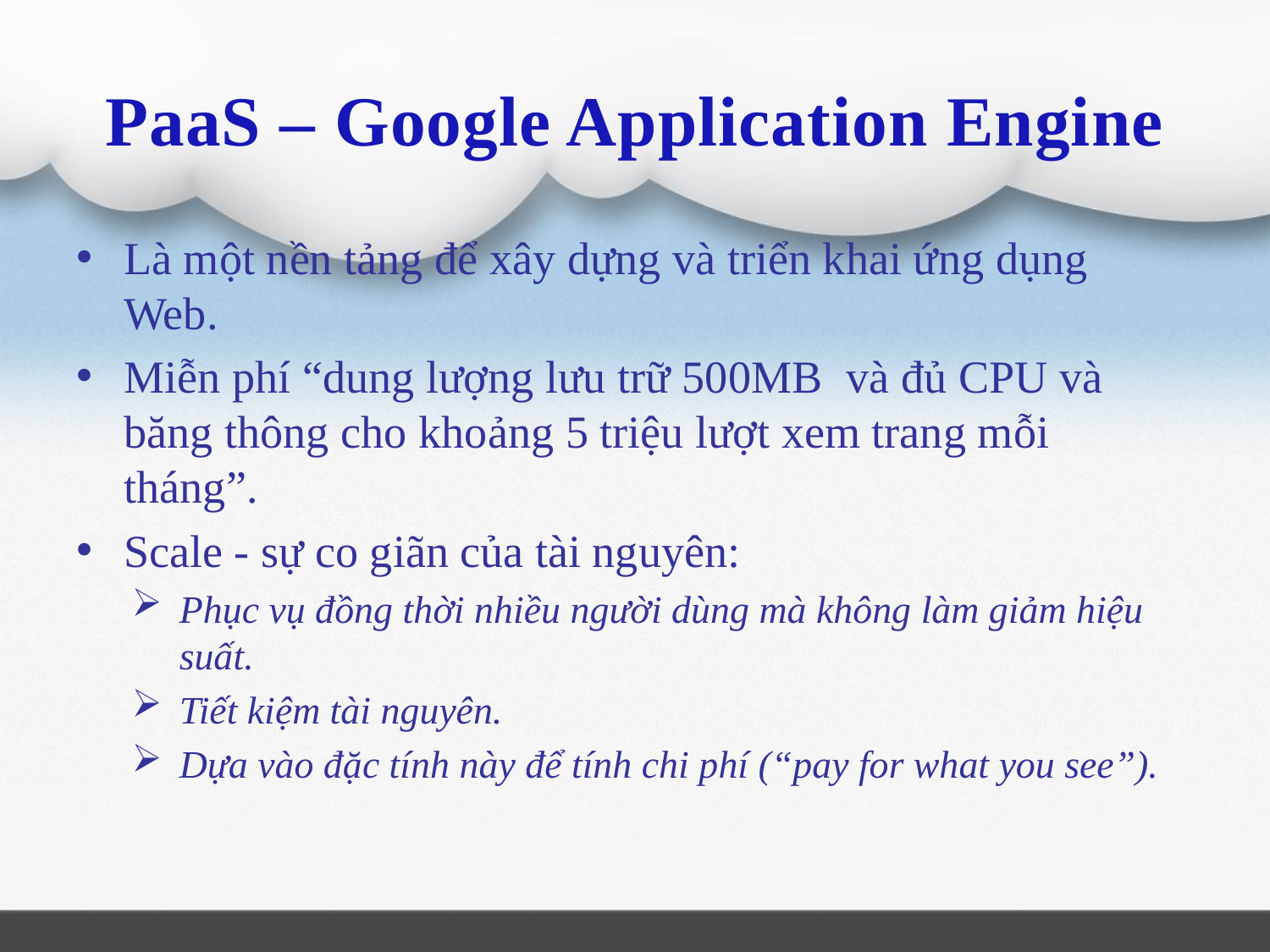

# PaaS – Google Application Engine
Là một nền tảng để xây dựng và triển khai ứng dụng Web.
Miễn phí “dung lượng lưu trữ 500MB  và đủ CPU và băng thông cho khoảng 5 triệu lượt xem trang mỗi tháng”.
Scale - sự co giãn của tài nguyên:
Phục vụ đồng thời nhiều người dùng mà không làm giảm hiệu suất.
Tiết kiệm tài nguyên.
Dựa vào đặc tính này để tính chi phí (“pay for what you see”).